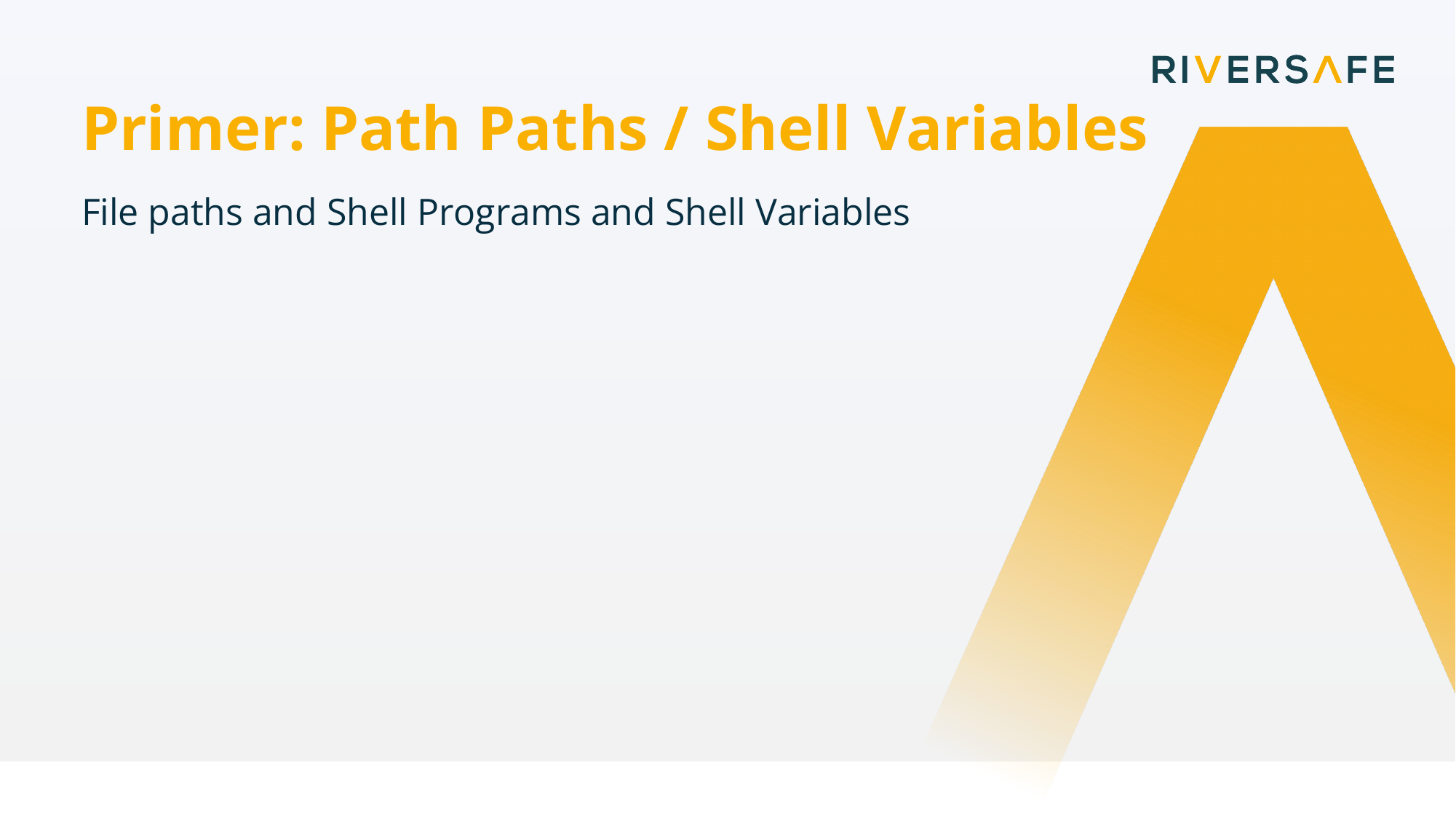

Primer: Path Paths / Shell Variables
File paths and Shell Programs and Shell Variables